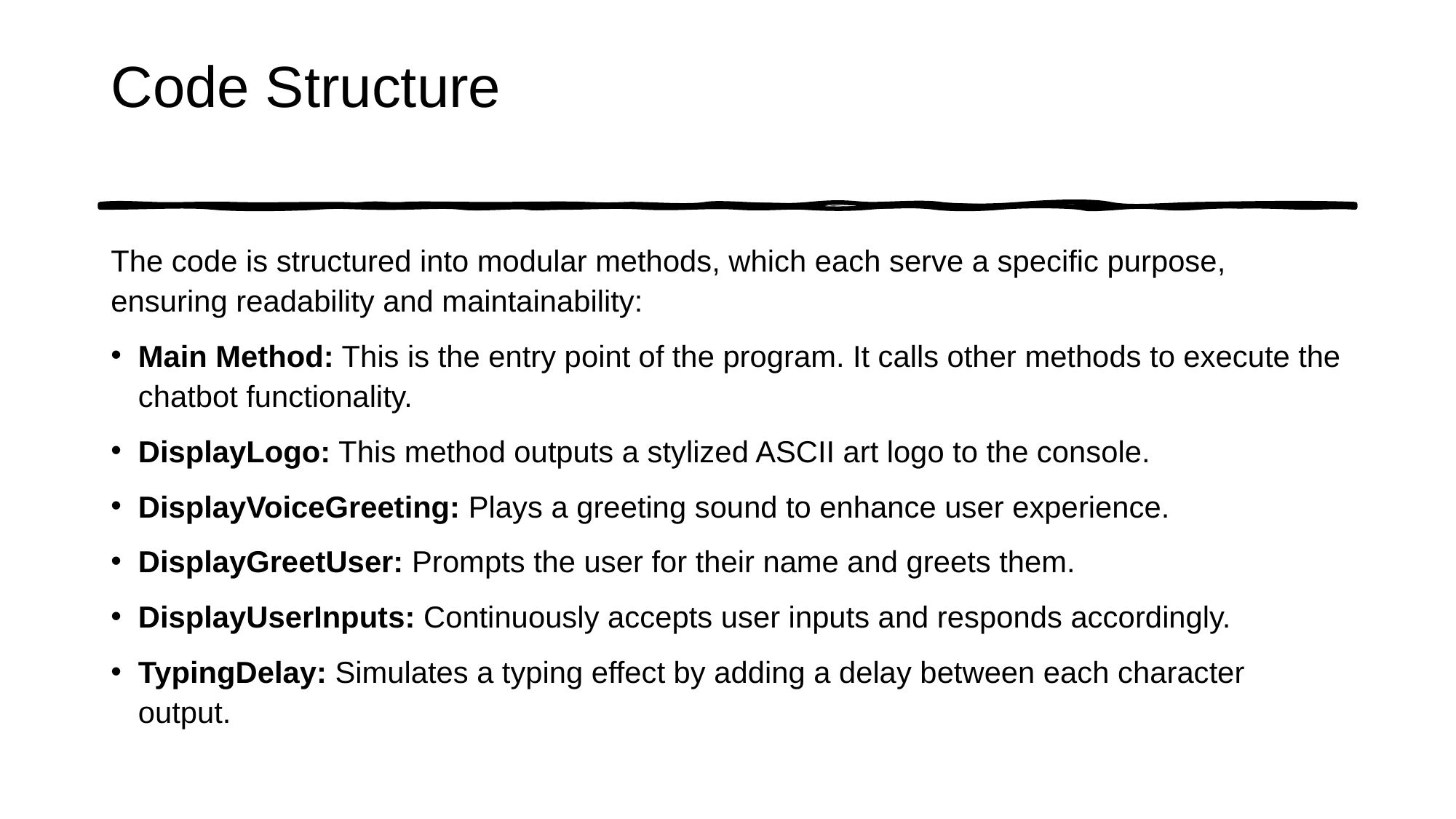

# Code Structure
The code is structured into modular methods, which each serve a specific purpose, ensuring readability and maintainability:
Main Method: This is the entry point of the program. It calls other methods to execute the chatbot functionality.
DisplayLogo: This method outputs a stylized ASCII art logo to the console.
DisplayVoiceGreeting: Plays a greeting sound to enhance user experience.
DisplayGreetUser: Prompts the user for their name and greets them.
DisplayUserInputs: Continuously accepts user inputs and responds accordingly.
TypingDelay: Simulates a typing effect by adding a delay between each character output.